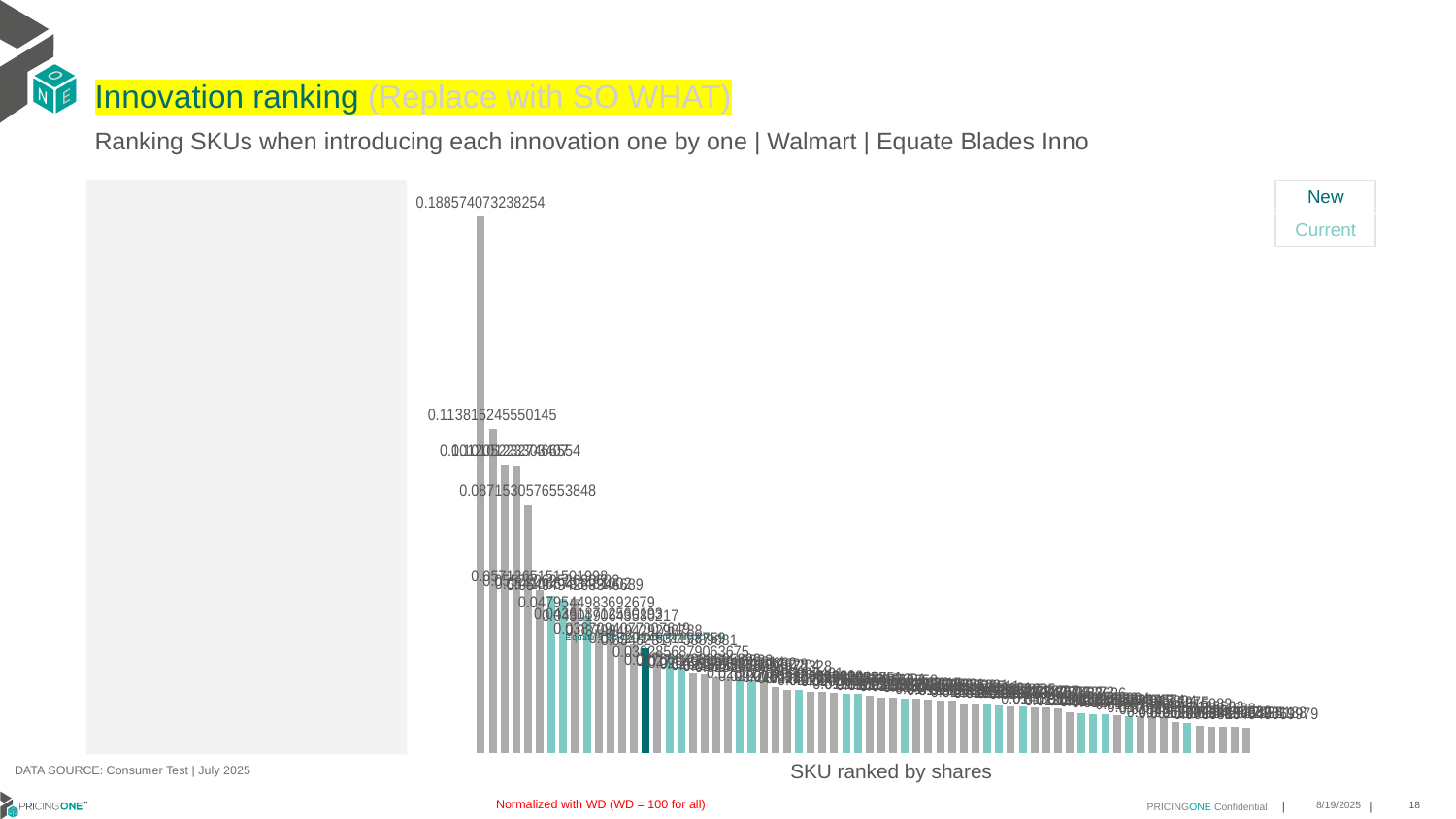

# Innovation ranking (Replace with SO WHAT)
Ranking SKUs when introducing each innovation one by one | Walmart | Equate Blades Inno

| New |
| --- |
| Current |

### Chart

| Category | Equate 5 Blades Blade Refills 4 Pack |
|---|---|
| Harry's Men Five Blade Refills 4 Pack | 0.18857407323825393 |
| None Razors | 0.113815245550145 |
| Gillette Fusion 5 Blade Refills 4 Pack | 0.10120522330340664 |
| Gillette Mach 3 Blade Refills 4 Pack | 0.10101232746655396 |
| Gillette Fusion 5 Proglide Blade Refills 4 Pack | 0.08715305765538484 |
| Harry's Men Five Blade Refills 8 Pack | 0.05712651515019977 |
| Equate 2 Blade Disposable Razors 12 Pack | 0.05522069526906015 |
| Equate 2 Blade Disposable Razors 5 Pack | 0.05410667934810022 |
| Bic Men Sensitive Single Blade Disposable Razors 12 Pack | 0.05404942633466891 |
| Equate Easy Fit 5 Blade Refills 4 Pack | 0.04795449836926792 |
| Dollar Shave Club 6 Blades Blade Refills 4 Pack | 0.043618712560192965 |
| Van Der Hagen Men Double Edge Blade Refills 10 Pack | 0.04301906435802168 |
| Gillette Fusion 5 Proglide Blade Refills 8 Pack | 0.038709407700764926 |
| Harry's 5 Blade 1 Handle + 2 Cartridges | 0.03799494292907879 |
| Equate 5 Blades Blade Refills 4 Pack | 0.036612338955632394 |
| Gillette Mach 3 Blade Refills 8 Pack | 0.03529146311987588 |
| Schick Hydro 3 Blade Ultra Sensitive Refills 5 Pack | 0.034623177588908115 |
| Schick Hydro 5 Blade Sensitive Refills 6 Pack | 0.03028568790636754 |
| Gillette Fusion 5 Blade Refills 12 Pack | 0.02766640885858986 |
| Harry's Men Five Blade Refills 12 Pack | 0.02741276474455328 |
| Gillette Fusion 5 Proglide Blade Refills 12 Pack | 0.02645198741958139 |
| Gillette Fusion 5 1 Handle + 2 Cartridges | 0.02616708444306624 |
| Schick Xtreme 3 Sensitive Disposable Razors 4 Pack | 0.02599958587576281 |
| Schick Xtreme 2 Sensitive Disposable Razors 12 Pack | 0.02559833131302037 |
| Gillette Mach 3 1 Handle + 2 Cartridges | 0.025277695887232794 |
| Harry's 5 Blade 1 Handle + 5 Cartridges | 0.02301761968074307 |
| Gillette Sensor 3 Sensitive Disposable Razors 4 Pack | 0.022008591800068894 |
| Equate Speed 3 Disposable Razors 4 Pack | 0.02183433336300898 |
| Gillette Mach 3 Sensitive Skin Disposable Razors 3 Pack | 0.021435768283141084 |
| Bic 3 Sensitive Disposable Razors 5 Pack | 0.021305618474973004 |
| Gillette Sensor 2 Pivot Head Disposable Razors 12 Pack | 0.021091432505975123 |
| Equate Caliber 5 Disposable Razors 3 Pack | 0.020504073267481524 |
| Equate Easy Fit 5 Blade Refills 8 Pack | 0.020499257449369052 |
| Gillette Sensor 2 Plus Disposable Razors 10 Pack | 0.020081177815975827 |
| Dollar Shave Club 6 1 Handle + 2 Blades | 0.019190252244563295 |
| Gillette Sensor 3 Disposable Razors 12 Pack | 0.019153893849731533 |
| Equate Speed 3 Disposable Razors 8 Pack | 0.018931193823205756 |
| Bic Comfort 3 Sensitive Skin Disposable Razors 4 Pack | 0.018795821359222073 |
| Gillette Fusion 5 1 Handle + 5 Cartridges | 0.018448694778280258 |
| Gillette Sensor 3 Sensitive Disposable Razors 8 Pack | 0.01837461836852013 |
| Gillette Fusion 5 1 Handle + 7 Cartridges | 0.01817183193715113 |
| Dollar Shave Club 6 Blades Blade Refills 8 Pack | 0.0173043289753101 |
| Gillette Mach 3 1 Handle + 6 Cartridges | 0.01693696339227872 |
| Schick Hydro 5 Blade Sensitive 1 Handle + 3 Cartridges | 0.016933321363220514 |
| Schick Xtreme 3 Sensitive Disposable Razors 8 Pack | 0.016431930524278677 |
| Gillette Sensor 3 Sensitive Disposable Razors 12 Pack | 0.016249015174733723 |
| Schick Hydro 3 Blade Ultra Sensitive 1 Handle + 4 Cartridges | 0.016099034684080082 |
| Bic Flex 4 Sensitive Skin Disposable Razors 3 Pack | 0.01600901048575834 |
| Gillette Fusion 5 1 Handle + 3 Cartridges Holiday Pack | 0.015953754921527282 |
| Gillette Fusion 5 Proglide 1 Handle + 4 Cartridges | 0.015585270843262595 |
| Gillette Sensor 3 Disposable Razors 8 Pack | 0.0141798838626836 |
| Equate Caliber 3 Disposable Razors 3 Pack | 0.013936415137639449 |
| Schick Hydro 5 Blade Sensitive Refills 12 Pack | 0.013461278452601411 |
| Equate Easy Fit 5 Blade Refills 12 Pack | 0.013366886236464542 |
| Bic Men Sensitive Twin Blade Disposable Razors 10 Pack | 0.013233296903957352 |
| Equate Easy Fit 5 blades 1 Handle + 2 Cartridges | 0.012914387491780414 |
| Bic Flex 5 Disposable Razors 4 Pack | 0.012721142666597515 |
| Bic Comfort 3 Sensitive Skin Disposable Razors 8 Pack | 0.012624723442133645 |
| Bic Flex 5 Disposable Razors 2 Pack | 0.012073138761508168 |
| Gillette Sensor 2 Plus Pivot Head Disposable Razors 21 Pack | 0.010800298716550184 |
| Schick Xtreme 3 Sensitive Disposable Razors 12 Pack | 0.010294261398762345 |
| Van Der Hagen Men Double Edge Blade 1 Handle + 5 Cartridges | 0.009252704284405323 |
| Bic Flex 5 Disposable Razors 6 Pack Holiday Pack | 0.009088864469429947 |
| Gillette Mach 3 Sensitive Skin Disposable Razors 6 Pack | 0.009079543598893111 |
| Gillette Sensor 2 Pivot Head Disposable Razors 25 Pack | 0.009028429374341881 |
| Gillette Mach 3 Blade Refills 15 Pack | 0.008651540490699786 |
DATA SOURCE: Consumer Test | July 2025
SKU ranked by shares
Normalized with WD (WD = 100 for all)

8/19/2025
18